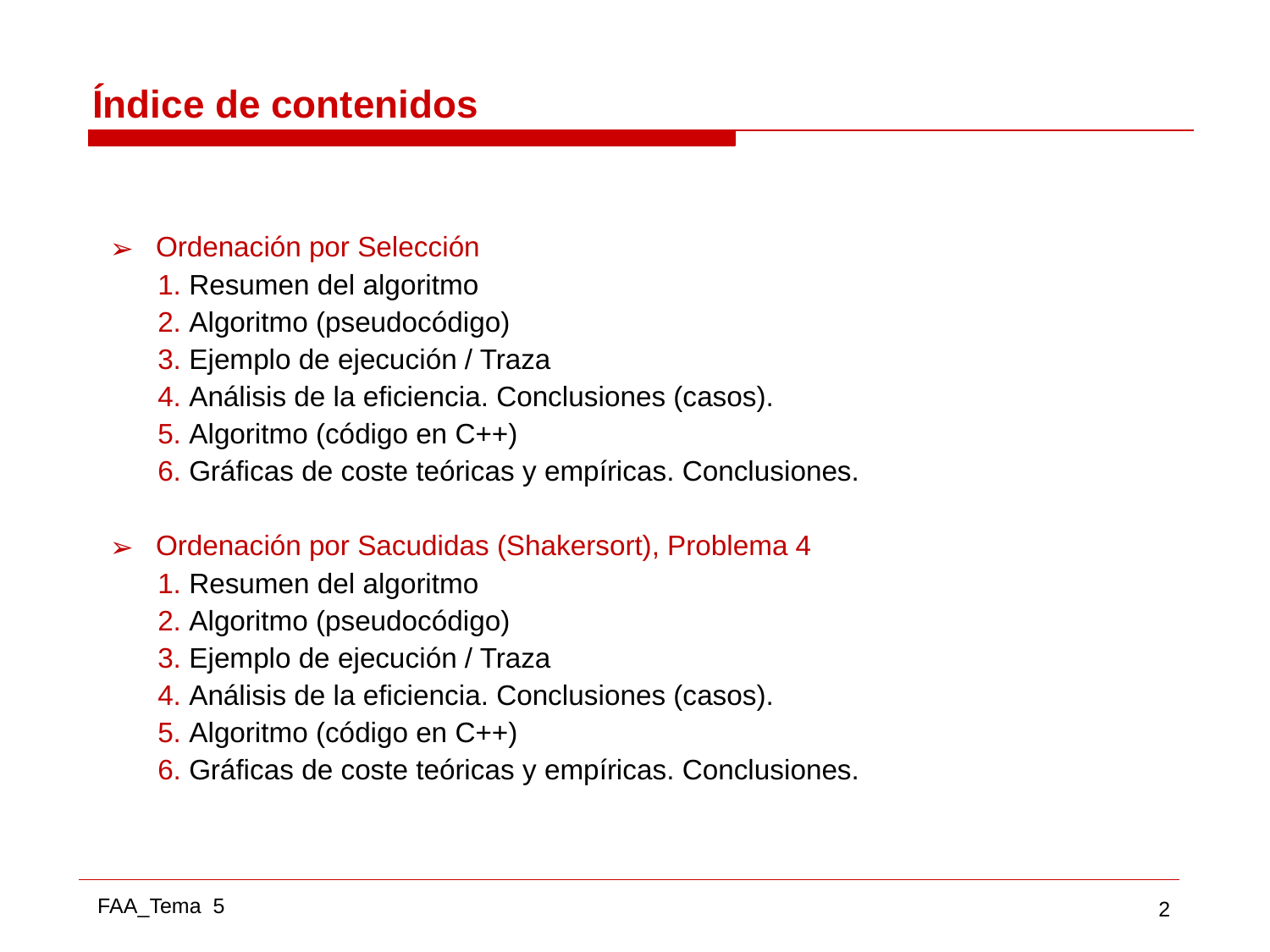

# Índice de contenidos

Ordenación por Selección
	1. Resumen del algoritmo
	2. Algoritmo (pseudocódigo)
	3. Ejemplo de ejecución / Traza
	4. Análisis de la eficiencia. Conclusiones (casos).
	5. Algoritmo (código en C++)
	6. Gráficas de coste teóricas y empíricas. Conclusiones.

Ordenación por Sacudidas (Shakersort), Problema 4
	1. Resumen del algoritmo
	2. Algoritmo (pseudocódigo)
	3. Ejemplo de ejecución / Traza
	4. Análisis de la eficiencia. Conclusiones (casos).
	5. Algoritmo (código en C++)
	6. Gráficas de coste teóricas y empíricas. Conclusiones.